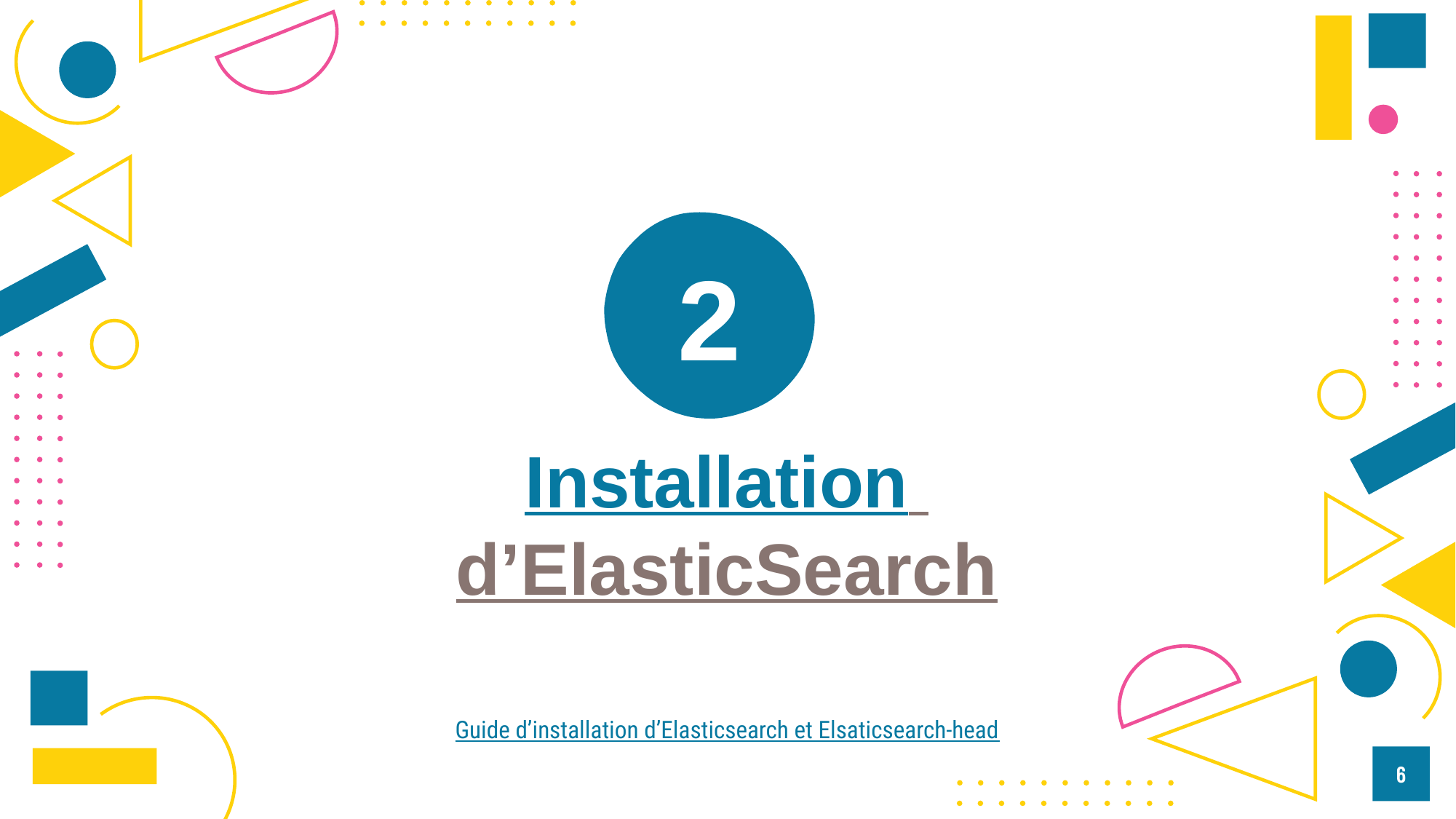

2
Installation d’ElasticSearch

Guide d’installation d’Elasticsearch et Elsaticsearch-head
6